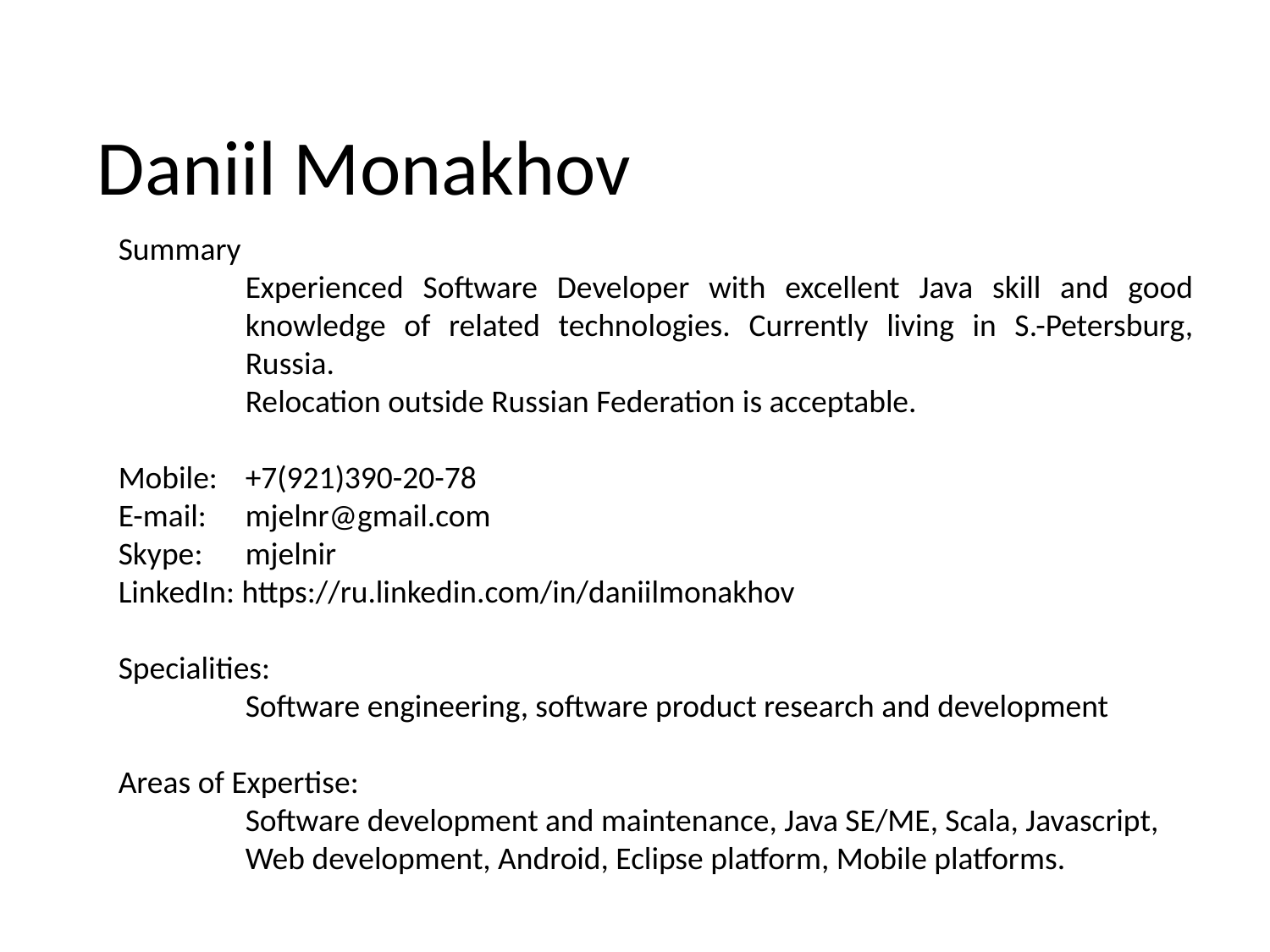

# Daniil Monakhov
Summary
Experienced Software Developer with excellent Java skill and good knowledge of related technologies. Currently living in S.-Petersburg, Russia.
Relocation outside Russian Federation is acceptable.

Mobile: 	+7(921)390-20-78
E-mail: 	mjelnr@gmail.com
Skype: 	mjelnir
LinkedIn: https://ru.linkedin.com/in/daniilmonakhov

Specialities:
	Software engineering, software product research and development

Areas of Expertise:
	Software development and maintenance, Java SE/ME, Scala, Javascript, 	Web development, Android, Eclipse platform, Mobile platforms.